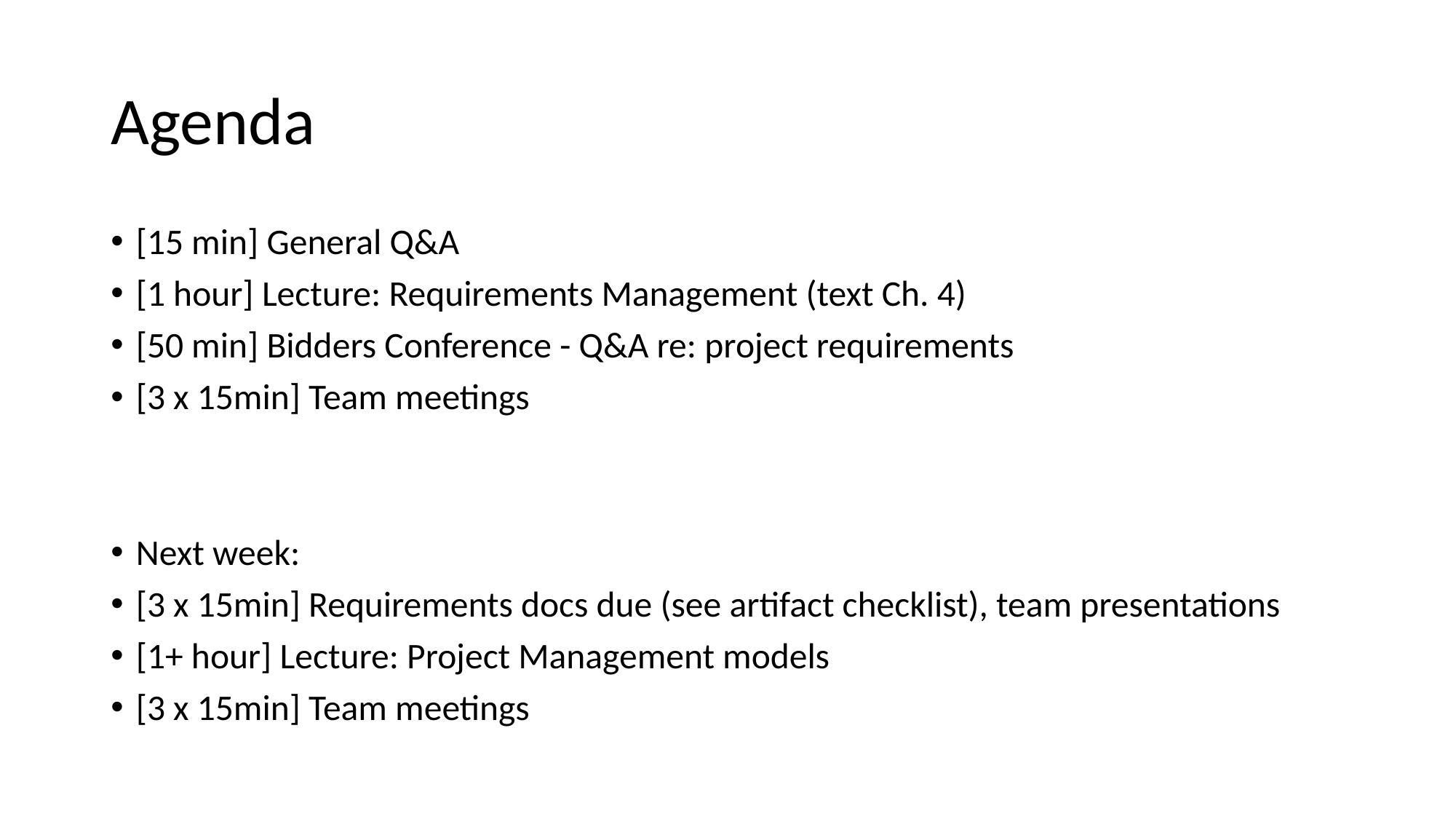

# Agenda
[15 min] General Q&A
[1 hour] Lecture: Requirements Management (text Ch. 4)
[50 min] Bidders Conference - Q&A re: project requirements
[3 x 15min] Team meetings

Next week:
[3 x 15min] Requirements docs due (see artifact checklist), team presentations
[1+ hour] Lecture: Project Management models
[3 x 15min] Team meetings